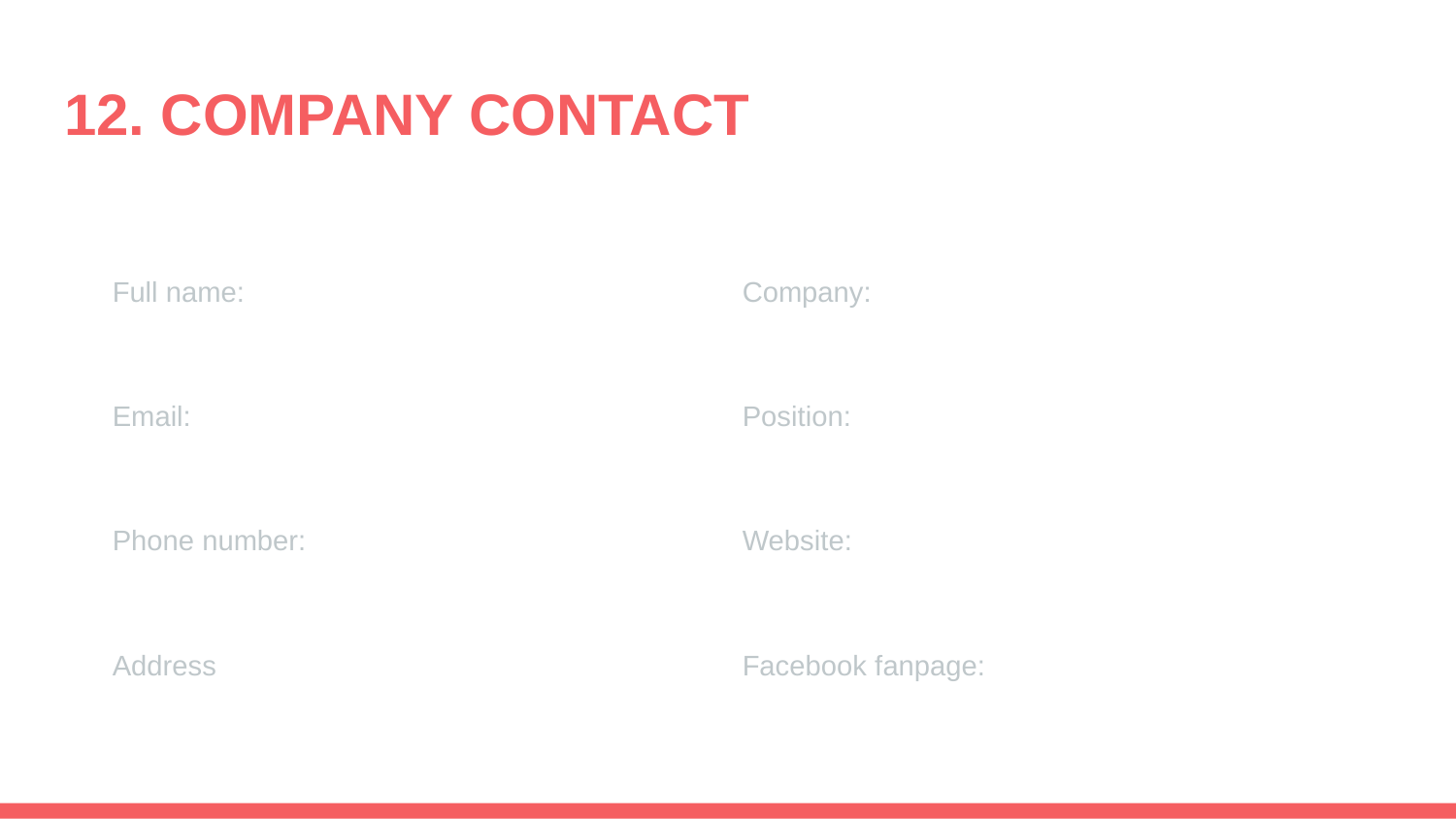

# 12. COMPANY CONTACT
| Full name: | Company: |
| --- | --- |
| Email: | Position: |
| Phone number: | Website: |
| Address | Facebook fanpage: |